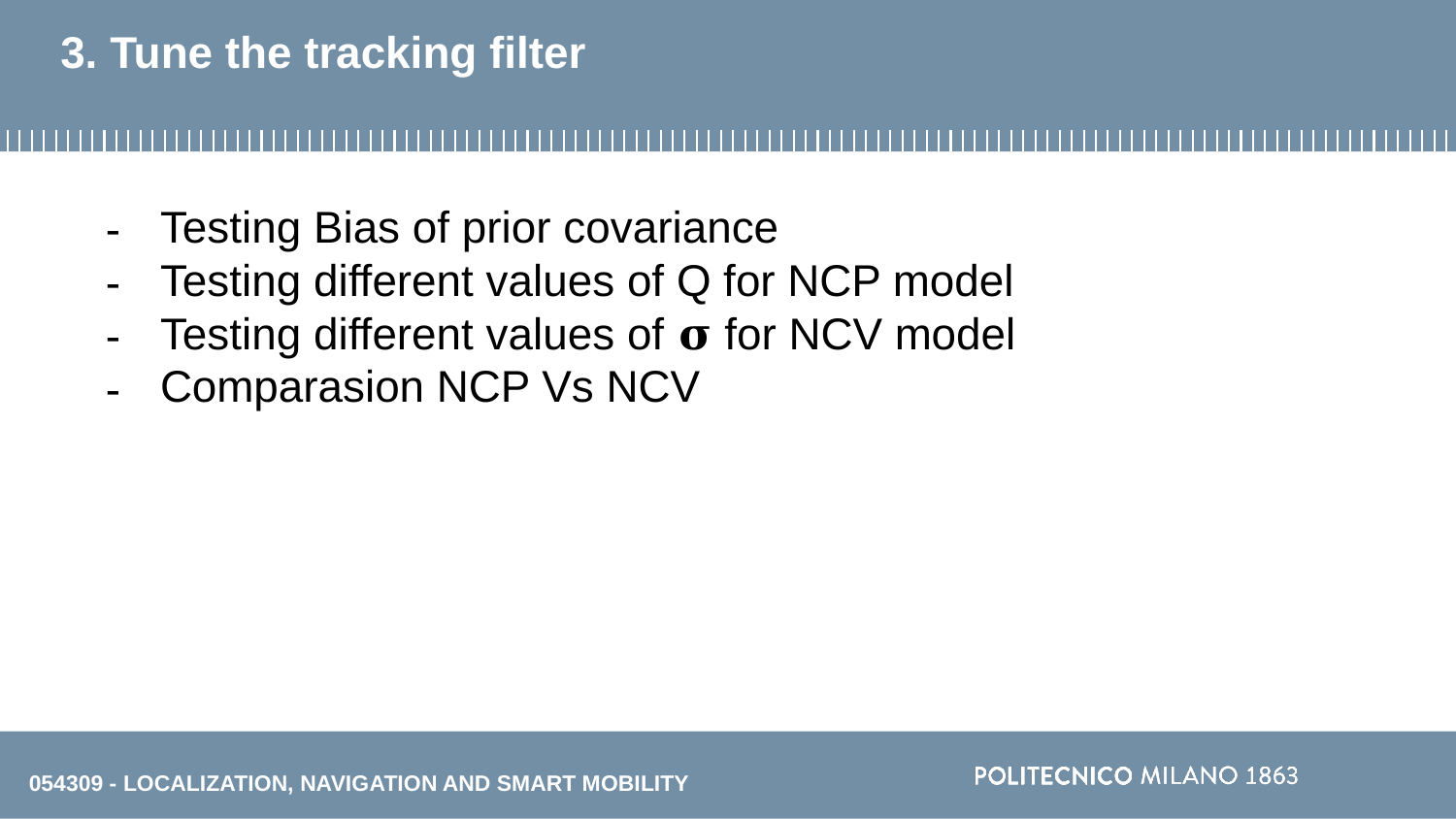

# 3. Tune the tracking filter
Testing Bias of prior covariance
Testing different values of Q for NCP model
Testing different values of 𝛔 for NCV model
Comparasion NCP Vs NCV
054309 - LOCALIZATION, NAVIGATION AND SMART MOBILITY